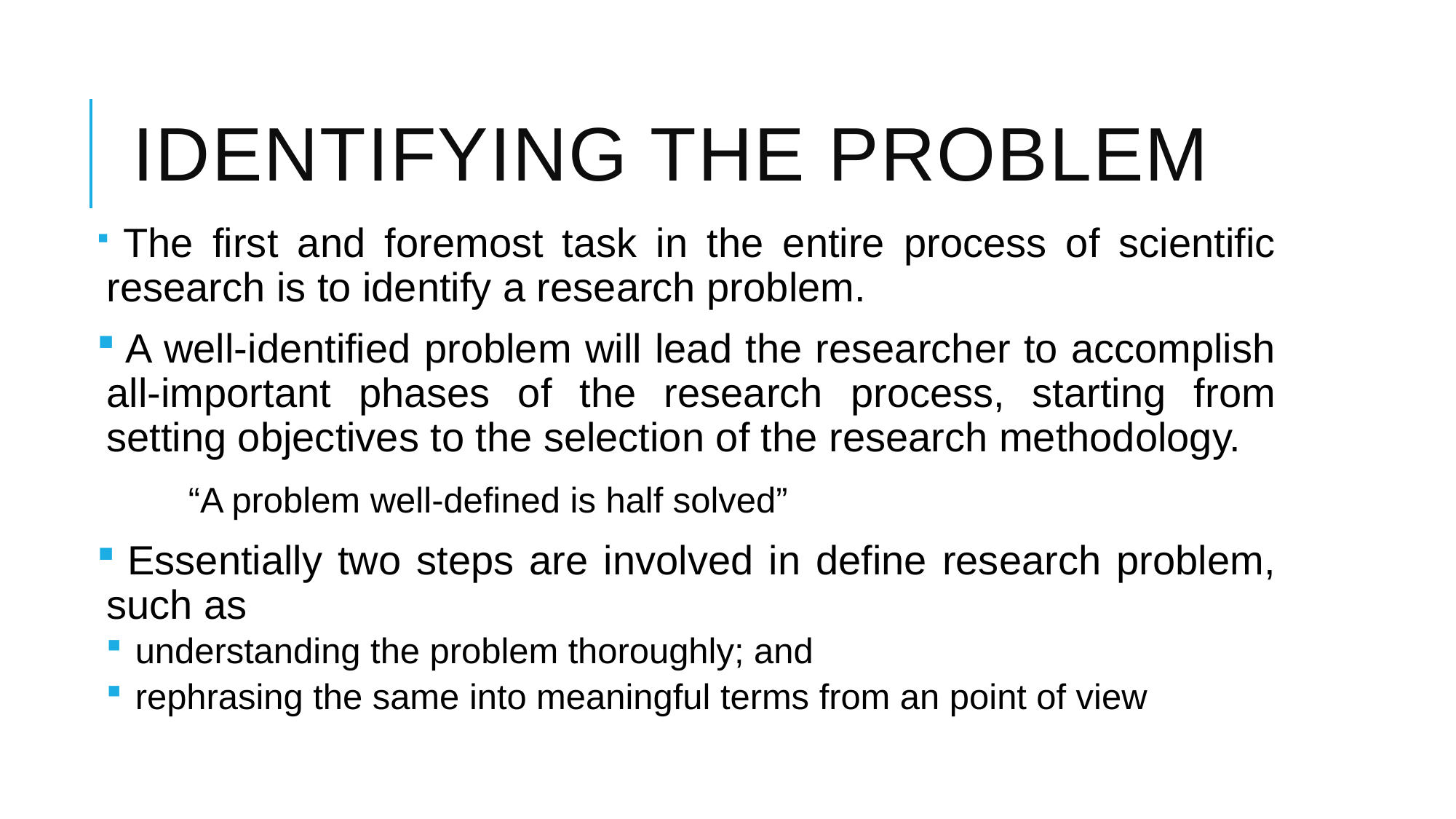

# Identifying the problem
 The first and foremost task in the entire process of scientific research is to identify a research problem.
 A well-identified problem will lead the researcher to accomplish all-important phases of the research process, starting from setting objectives to the selection of the research methodology.
		“A problem well-defined is half solved”
 Essentially two steps are involved in define research problem, such as
 understanding the problem thoroughly; and
 rephrasing the same into meaningful terms from an point of view